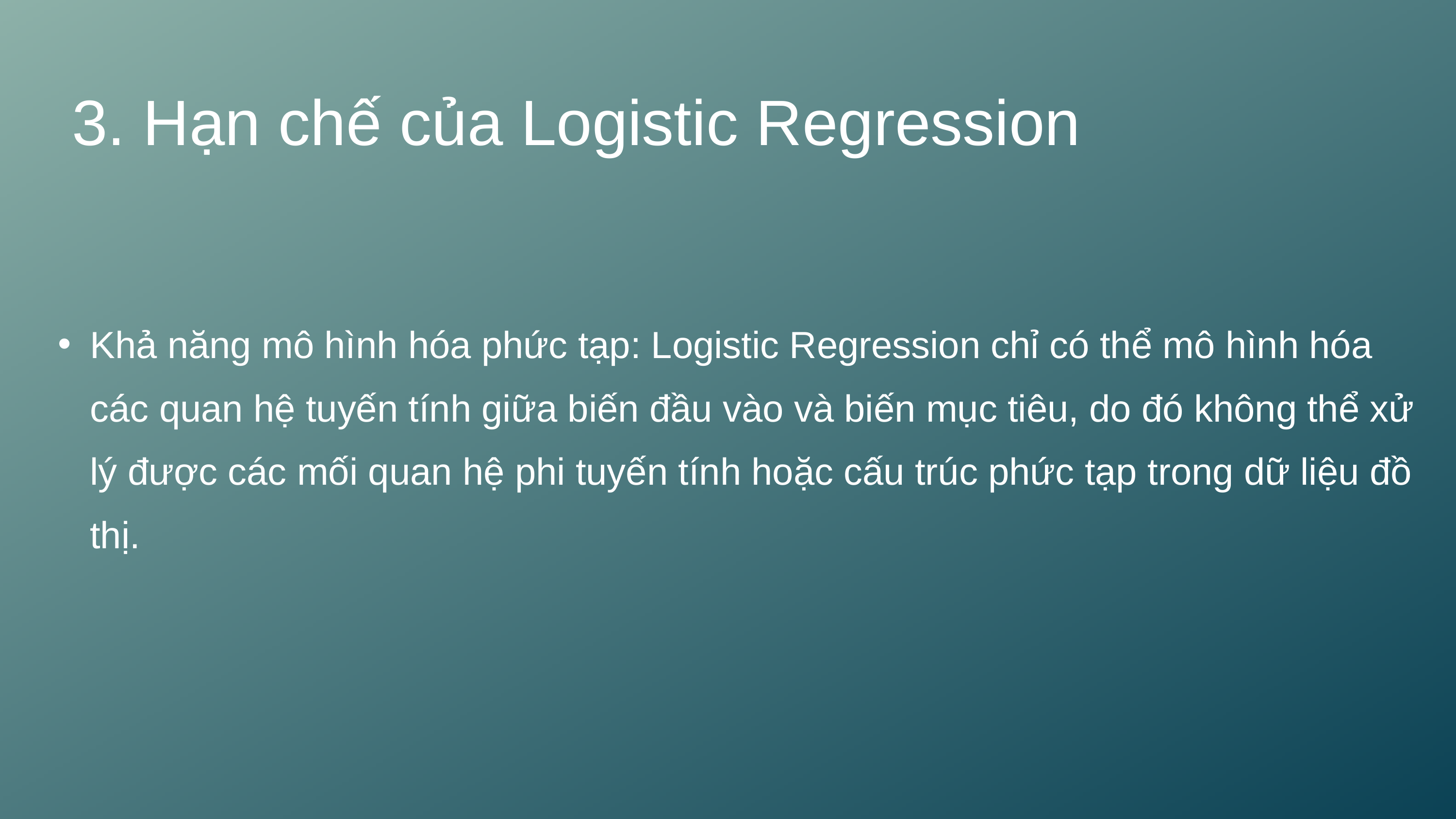

3. Hạn chế của Logistic Regression
Khả năng mô hình hóa phức tạp: Logistic Regression chỉ có thể mô hình hóa các quan hệ tuyến tính giữa biến đầu vào và biến mục tiêu, do đó không thể xử lý được các mối quan hệ phi tuyến tính hoặc cấu trúc phức tạp trong dữ liệu đồ thị.